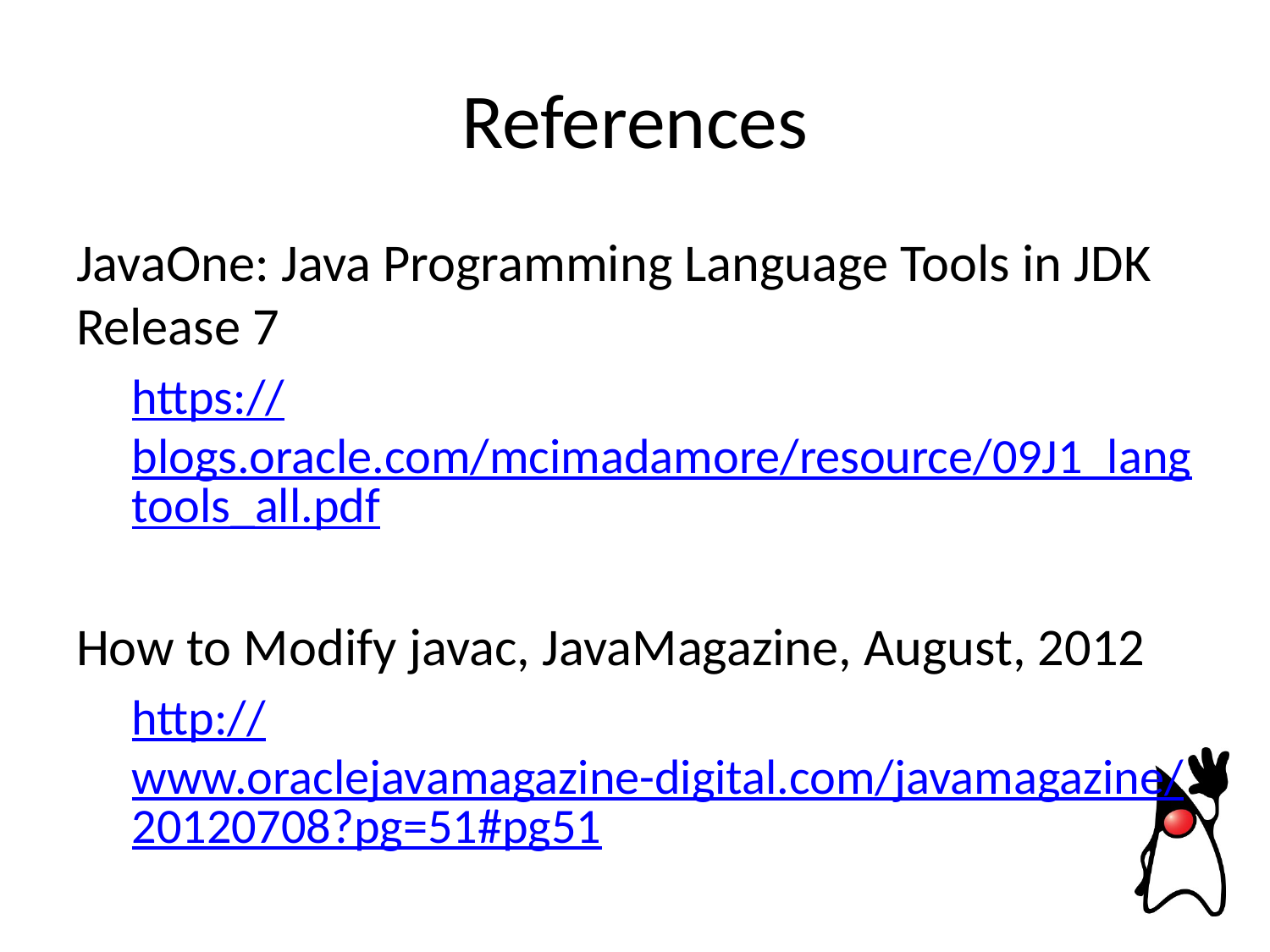

# References
JavaOne: Java Programming Language Tools in JDK Release 7
https://blogs.oracle.com/mcimadamore/resource/09J1_langtools_all.pdf

How to Modify javac, JavaMagazine, August, 2012
http://www.oraclejavamagazine-digital.com/javamagazine/20120708?pg=51#pg51